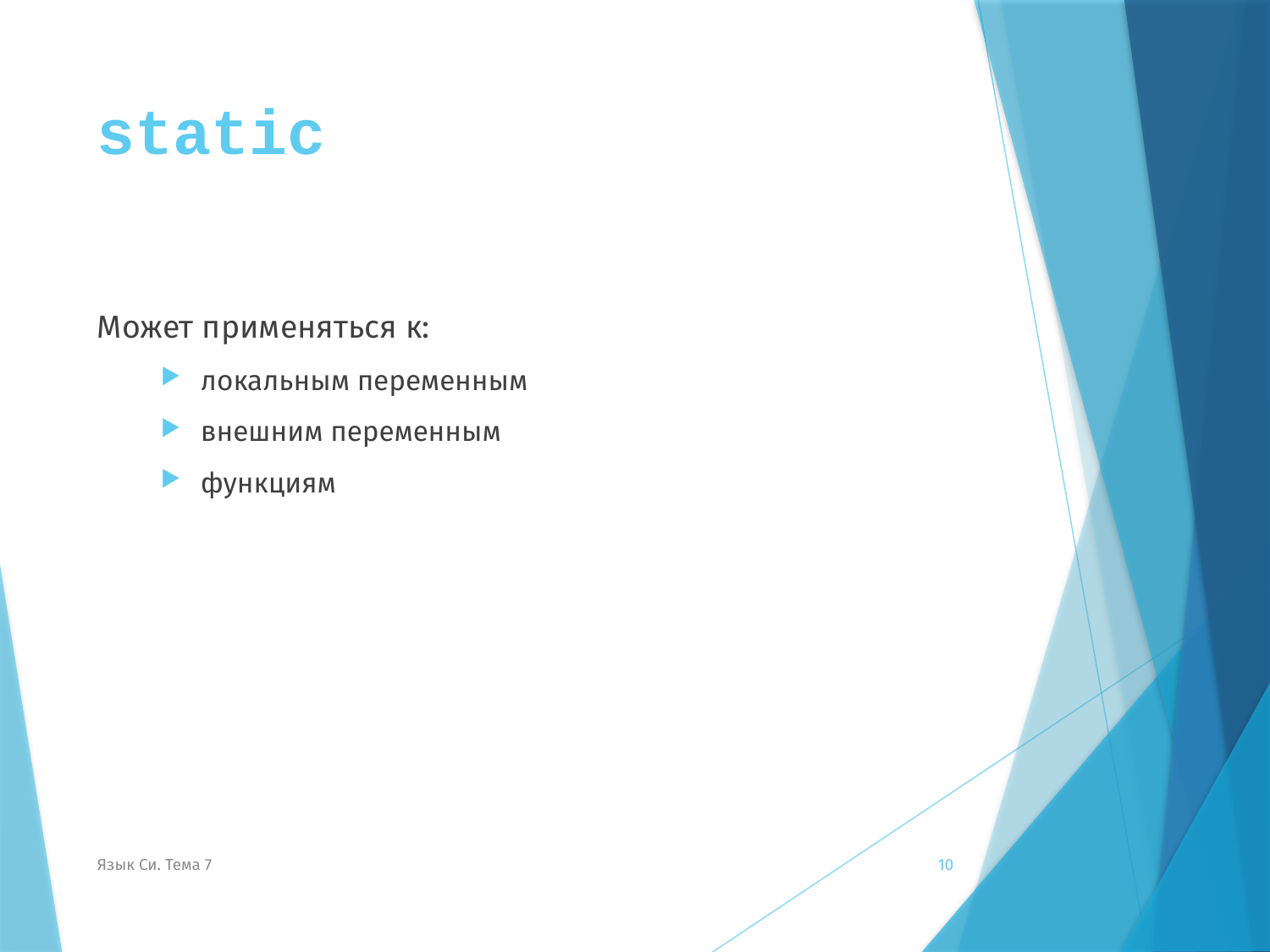

# static
Может применяться к:
локальным переменным
внешним переменным
функциям

Язык Си. Тема 7
10